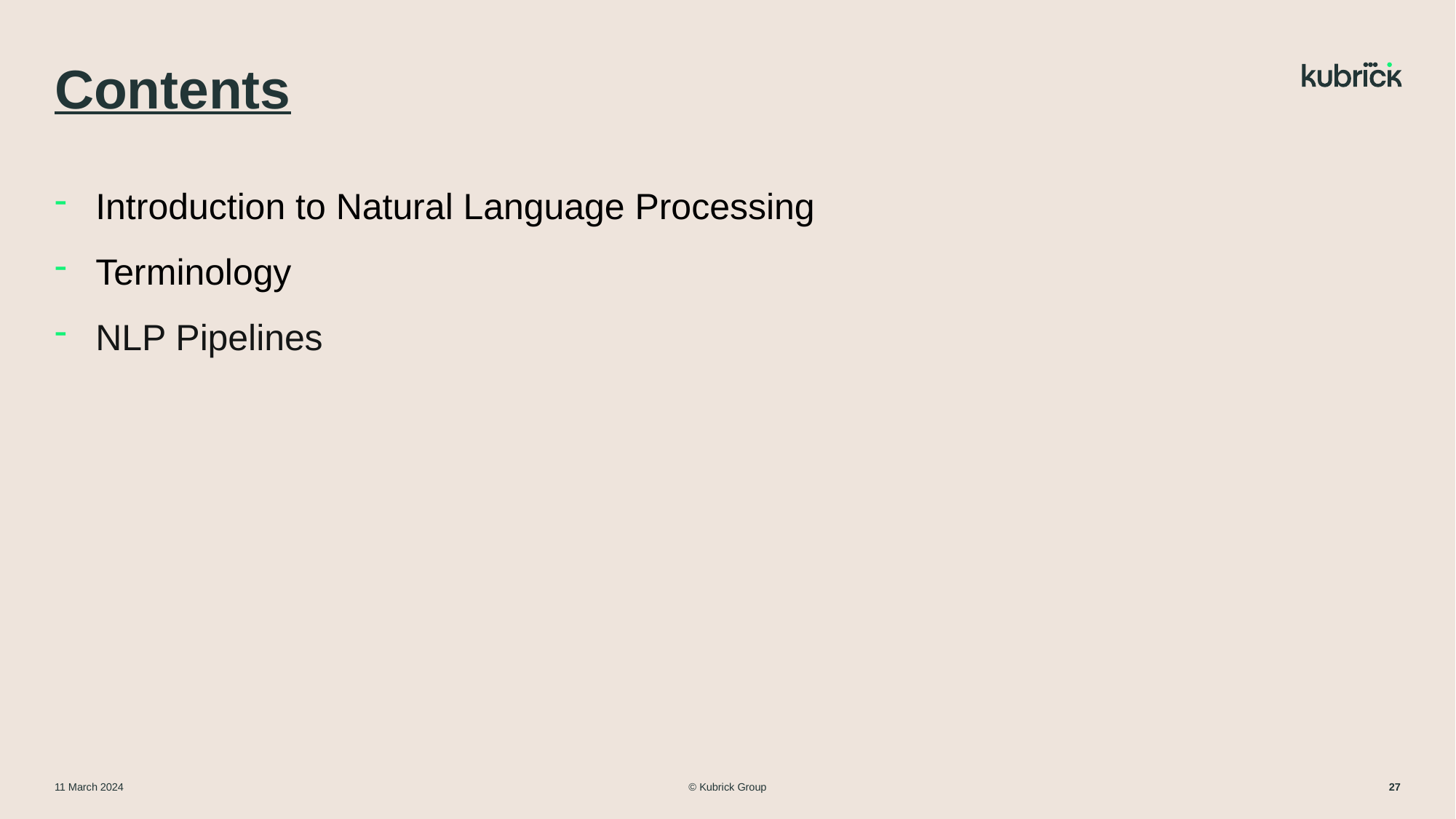

# Contents
Introduction to Natural Language Processing
Terminology
NLP Pipelines
© Kubrick Group
11 March 2024
27